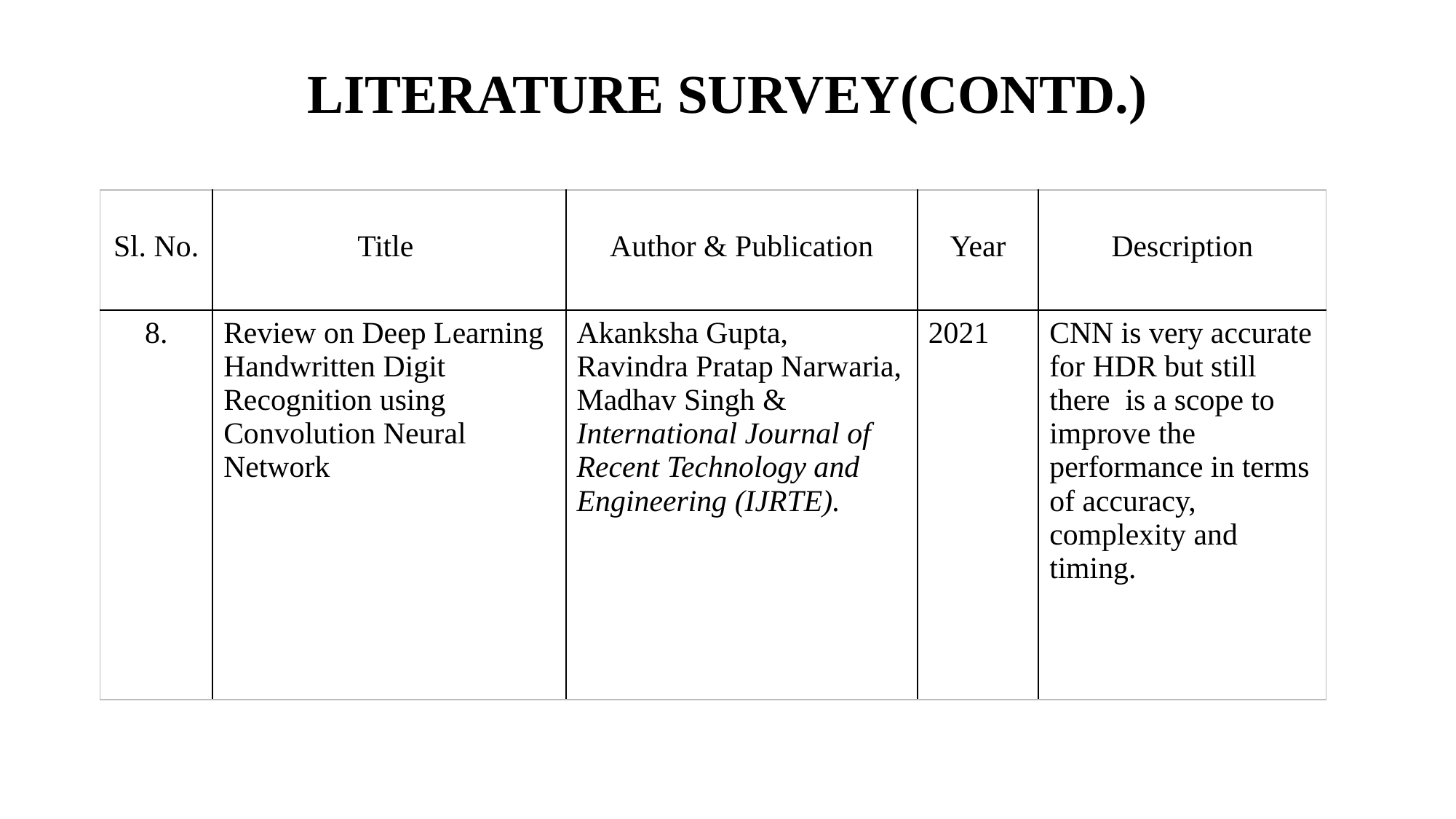

# LITERATURE SURVEY(CONTD.)
| Sl. No. | Title | Author & Publication | Year | Description |
| --- | --- | --- | --- | --- |
| 8. | Review on Deep Learning Handwritten Digit Recognition using Convolution Neural Network | Akanksha Gupta, Ravindra Pratap Narwaria, Madhav Singh & International Journal of Recent Technology and Engineering (IJRTE). | 2021 | CNN is very accurate for HDR but still there is a scope to improve the performance in terms of accuracy, complexity and timing. |